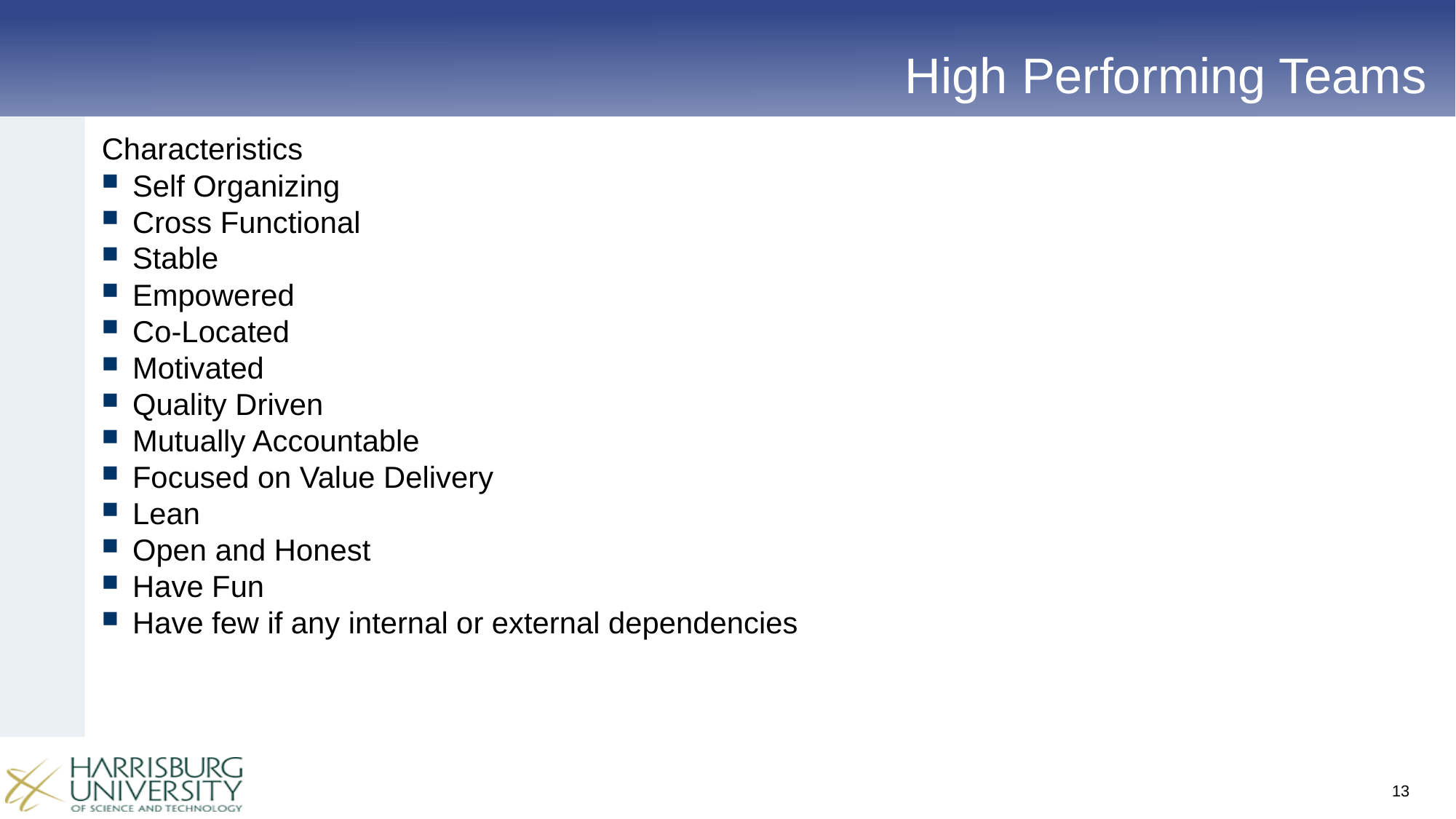

# High Performing Teams
Characteristics
Self Organizing
Cross Functional
Stable
Empowered
Co-Located
Motivated
Quality Driven
Mutually Accountable
Focused on Value Delivery
Lean
Open and Honest
Have Fun
Have few if any internal or external dependencies
13